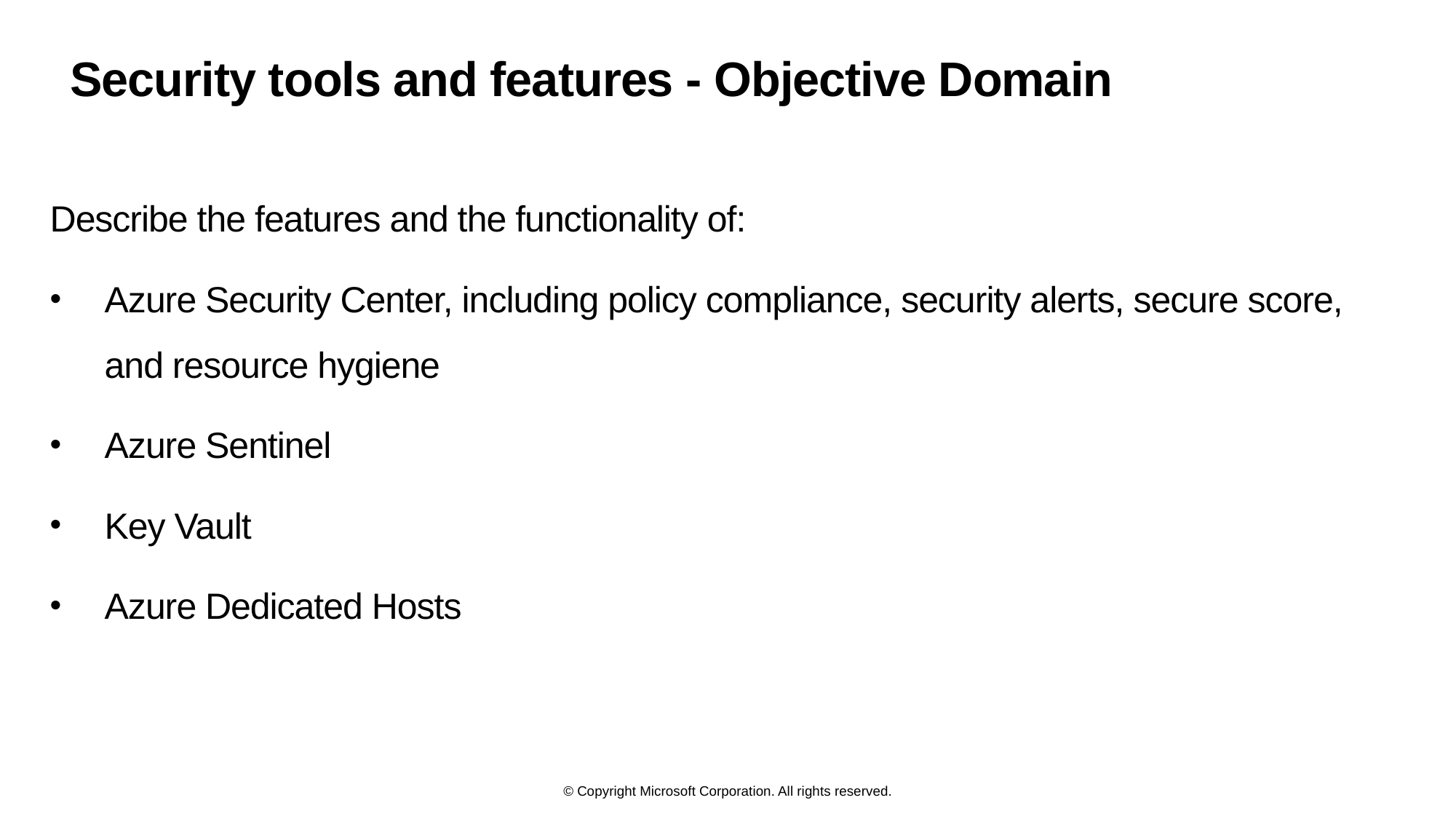

# Security tools and features - Objective Domain
Describe the features and the functionality of:
Azure Security Center, including policy compliance, security alerts, secure score, and resource hygiene
Azure Sentinel
Key Vault
Azure Dedicated Hosts